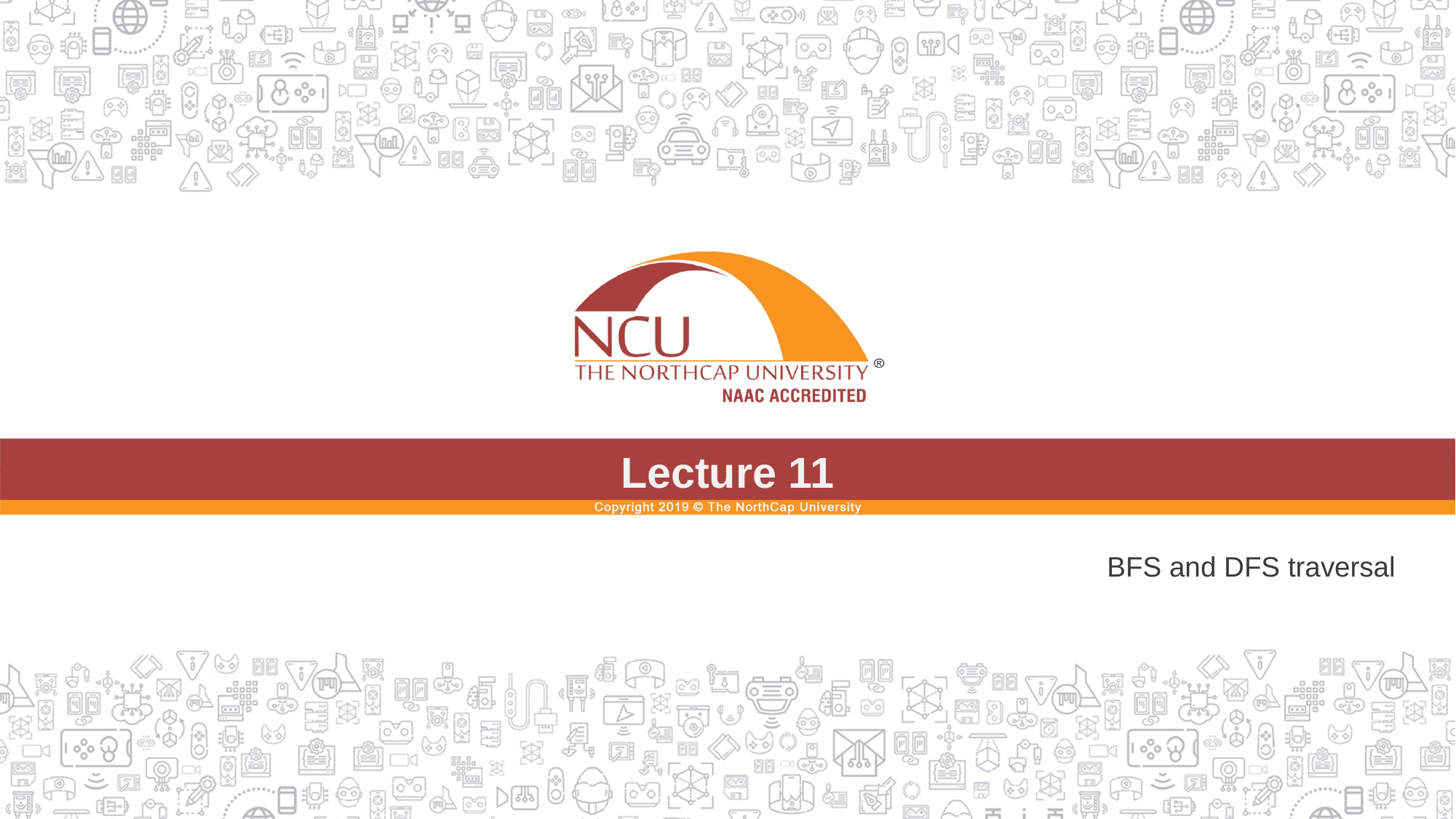

# Lecture 11
BFS and DFS traversal